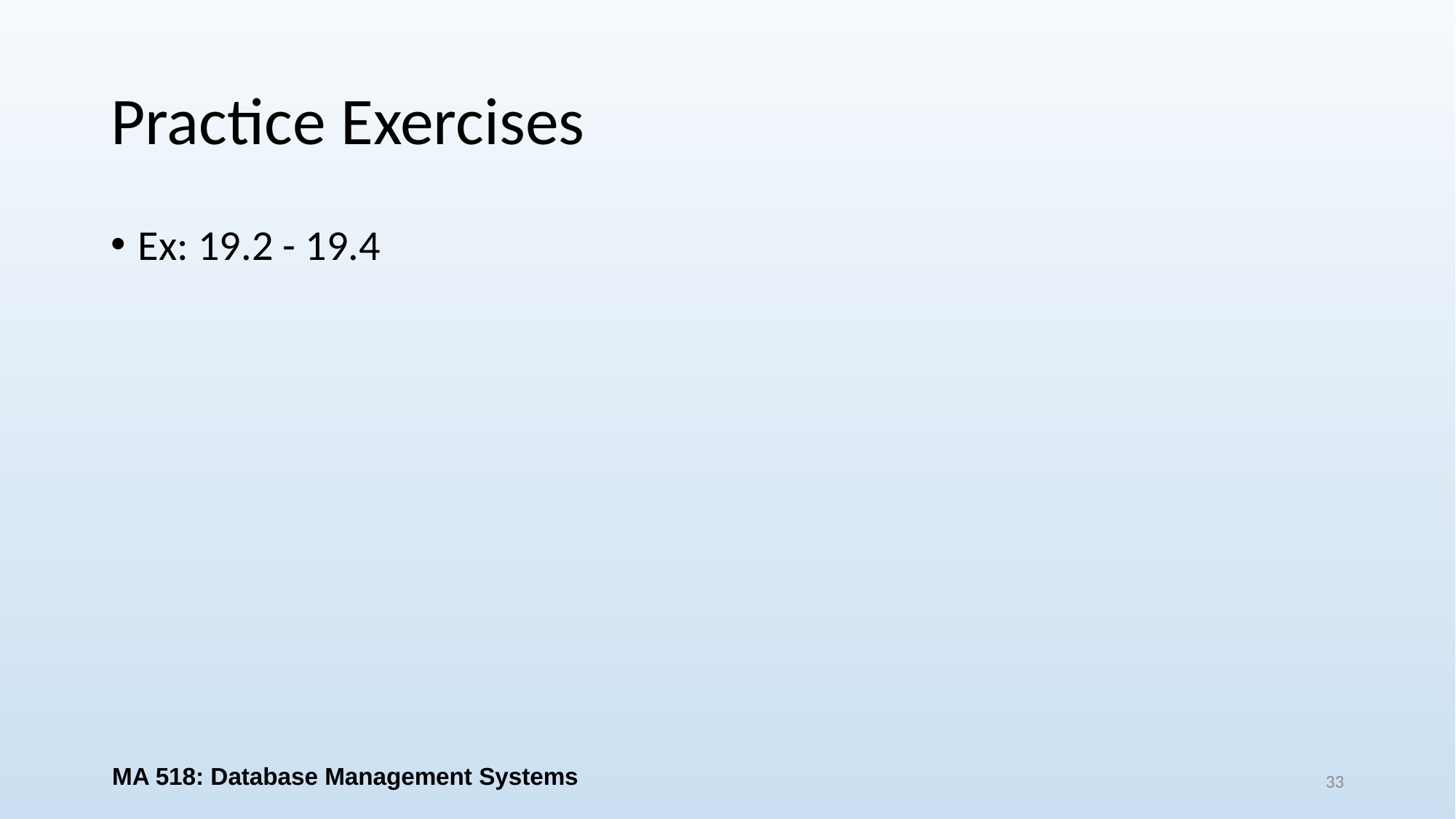

# Practice Exercises
Ex: 19.2 - 19.4
MA 518: Database Management Systems
33